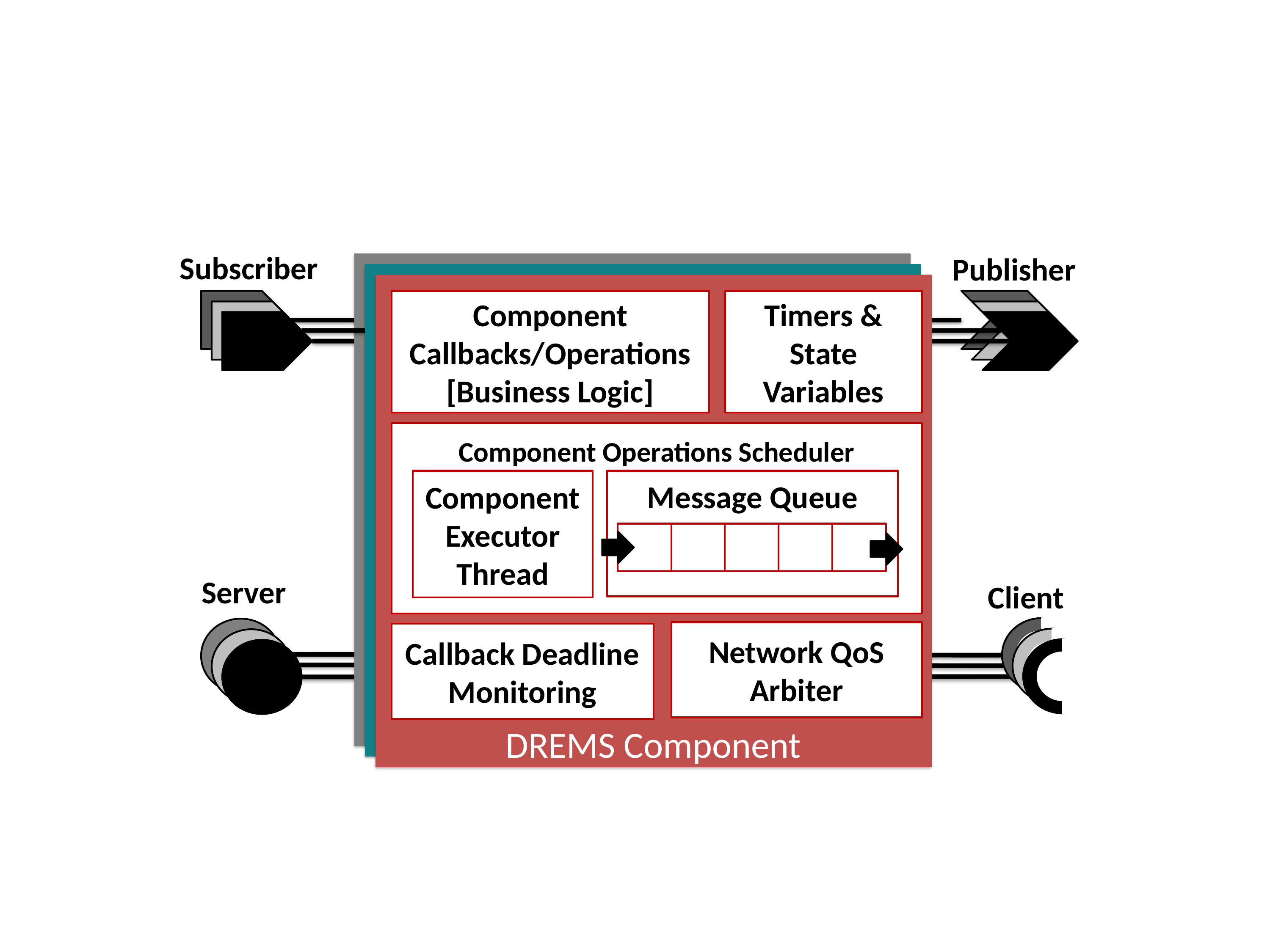

Subscriber
Publisher

ROSMOD Component

ROSMOD Component
Component Callbacks/Operations
[Business Logic]
Timers & State Variables

DREMS Component
Component Callbacks/Operations
[Business Logic]
Timers & State Variables

Component Callbacks/Operations
[Business Logic]
Timers & State Variables

Component Operations Scheduler

Component Operations Scheduler

Component Operations Scheduler

Component
Executor
Thread
Message Queue

Component
Executor
Thread
Message Queue

Component
Executor
Thread
Message Queue

Server
Client
Network QoS Arbiter
Callback Deadline
Monitoring
Network QoS Arbiter
Callback Deadline
Monitoring

Network QoS Arbiter
Callback Deadline
Monitoring